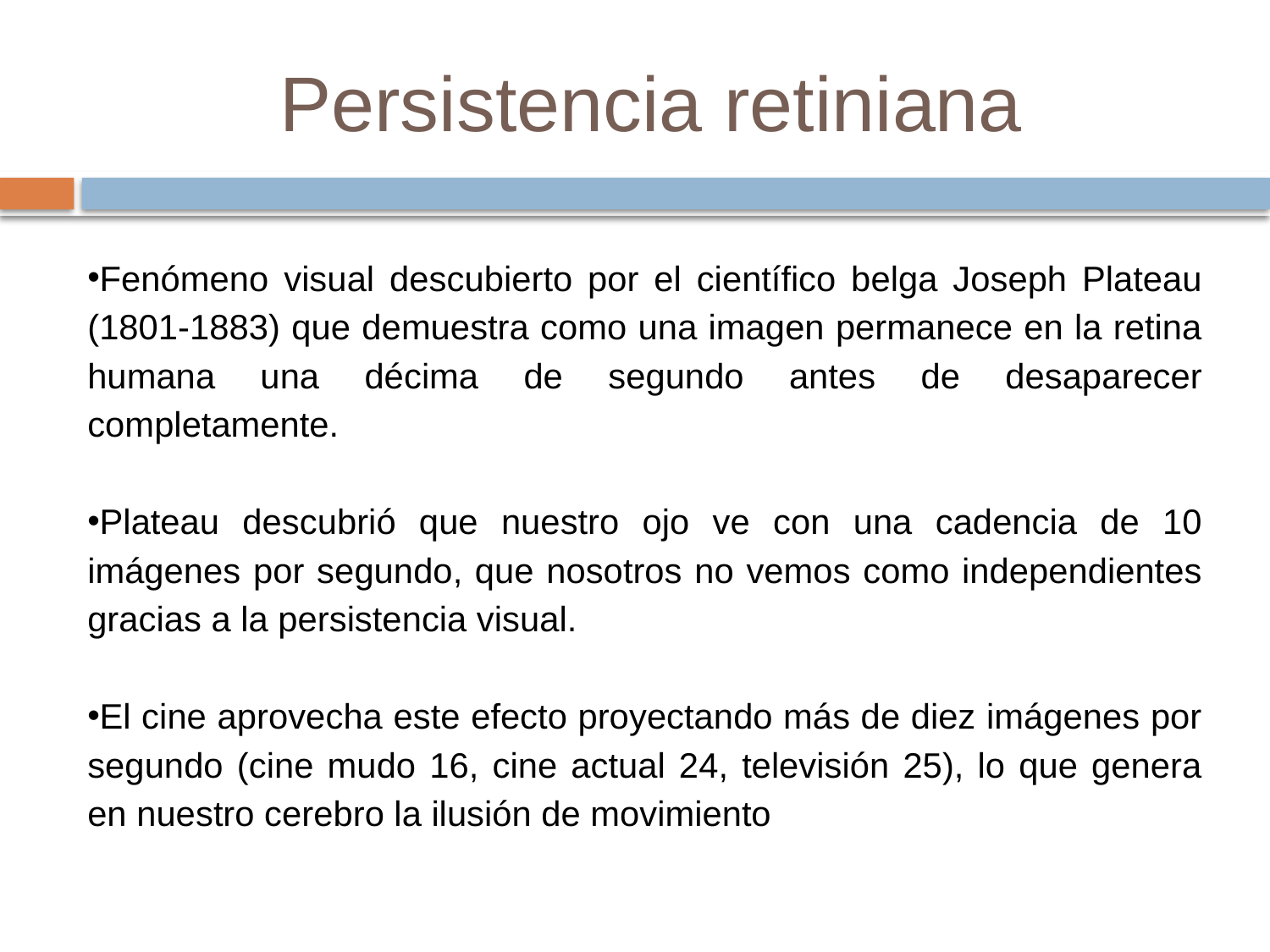

# Persistencia retiniana
Fenómeno visual descubierto por el científico belga Joseph Plateau (1801-1883) que demuestra como una imagen permanece en la retina humana una décima de segundo antes de desaparecer completamente.

Plateau descubrió que nuestro ojo ve con una cadencia de 10 imágenes por segundo, que nosotros no vemos como independientes gracias a la persistencia visual.

El cine aprovecha este efecto proyectando más de diez imágenes por segundo (cine mudo 16, cine actual 24, televisión 25), lo que genera en nuestro cerebro la ilusión de movimiento